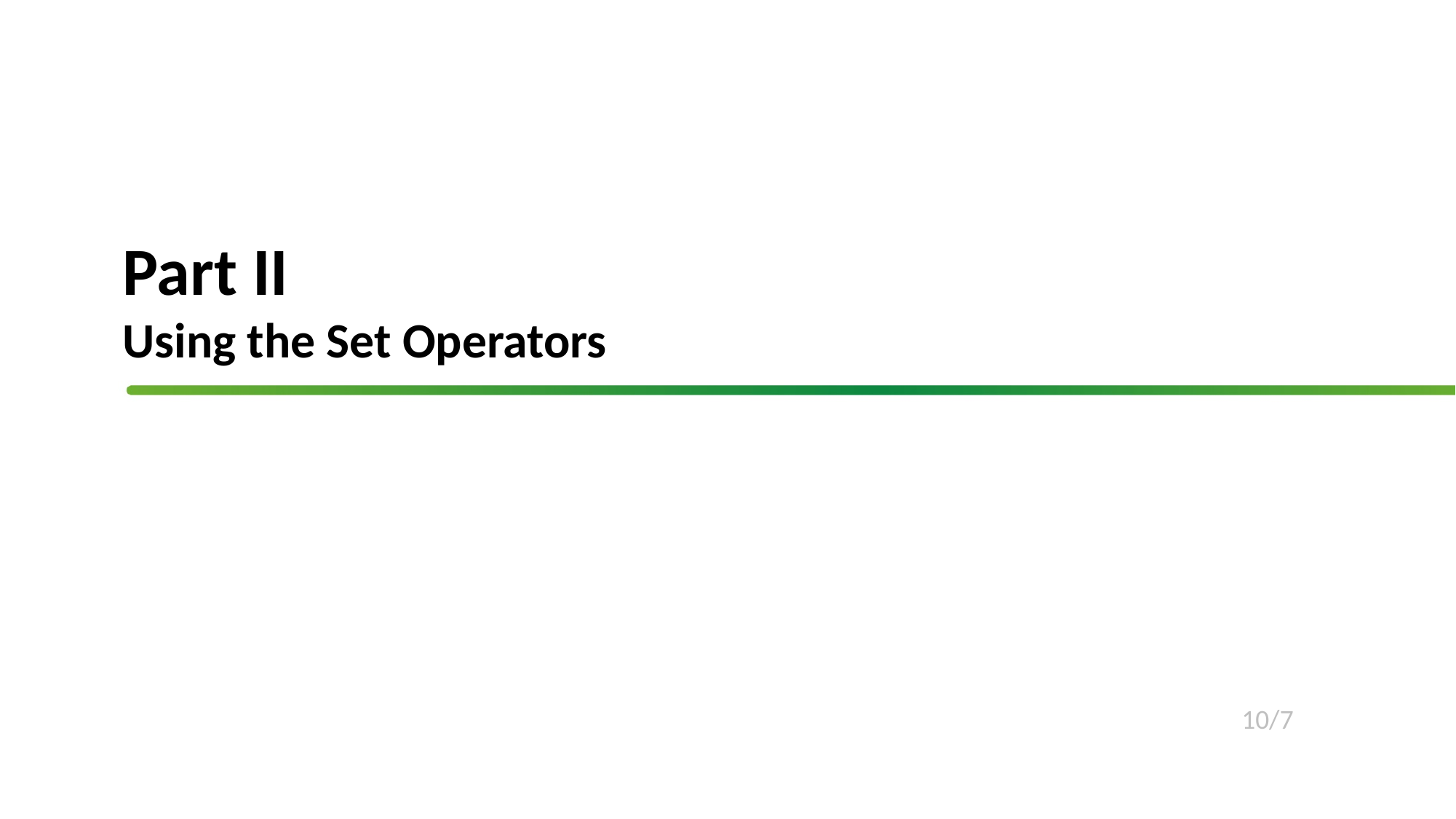

# Part II Using the Set Operators
10/7